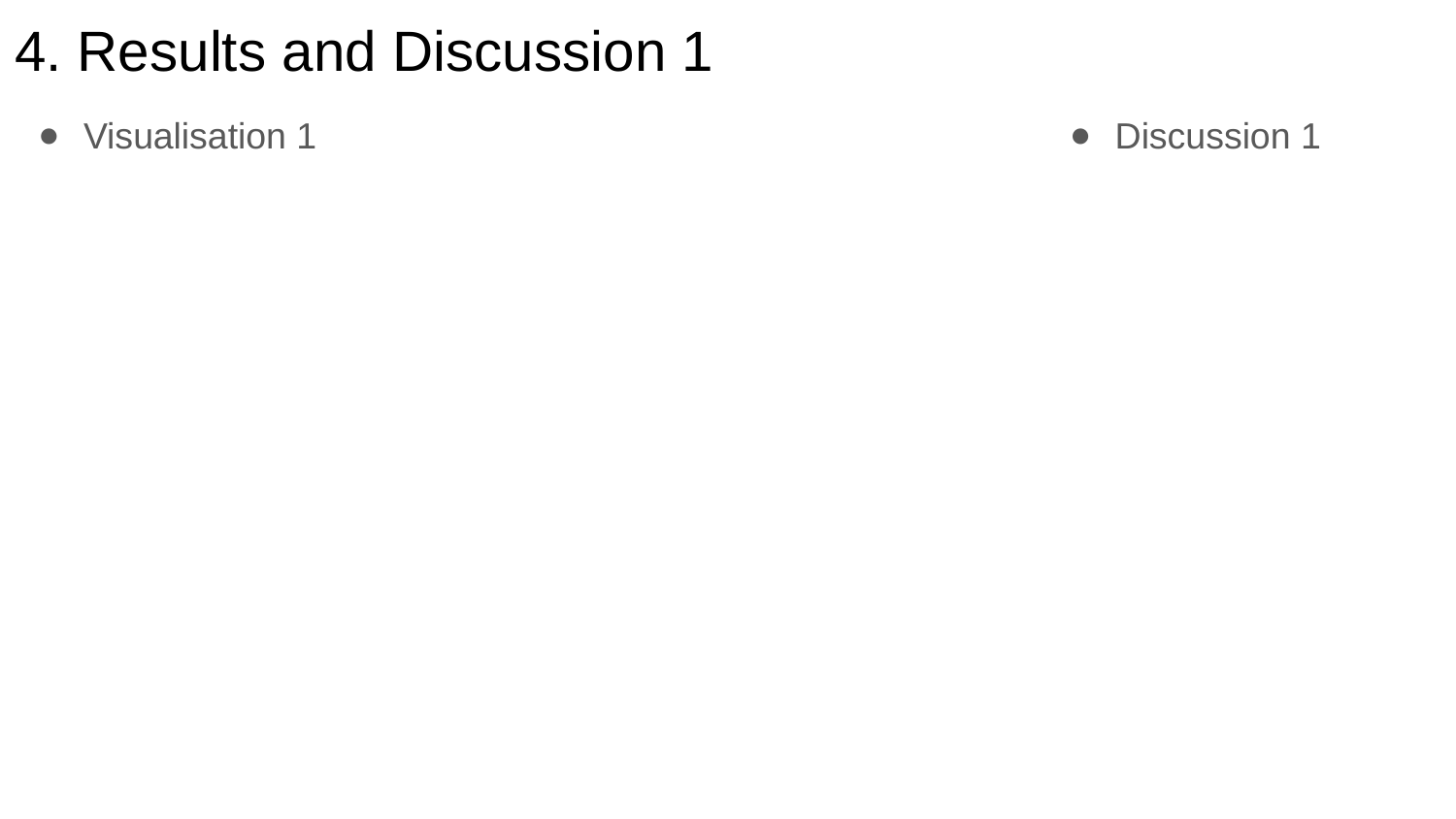

# 4. Results and Discussion 1
Discussion 1

Visualisation 1